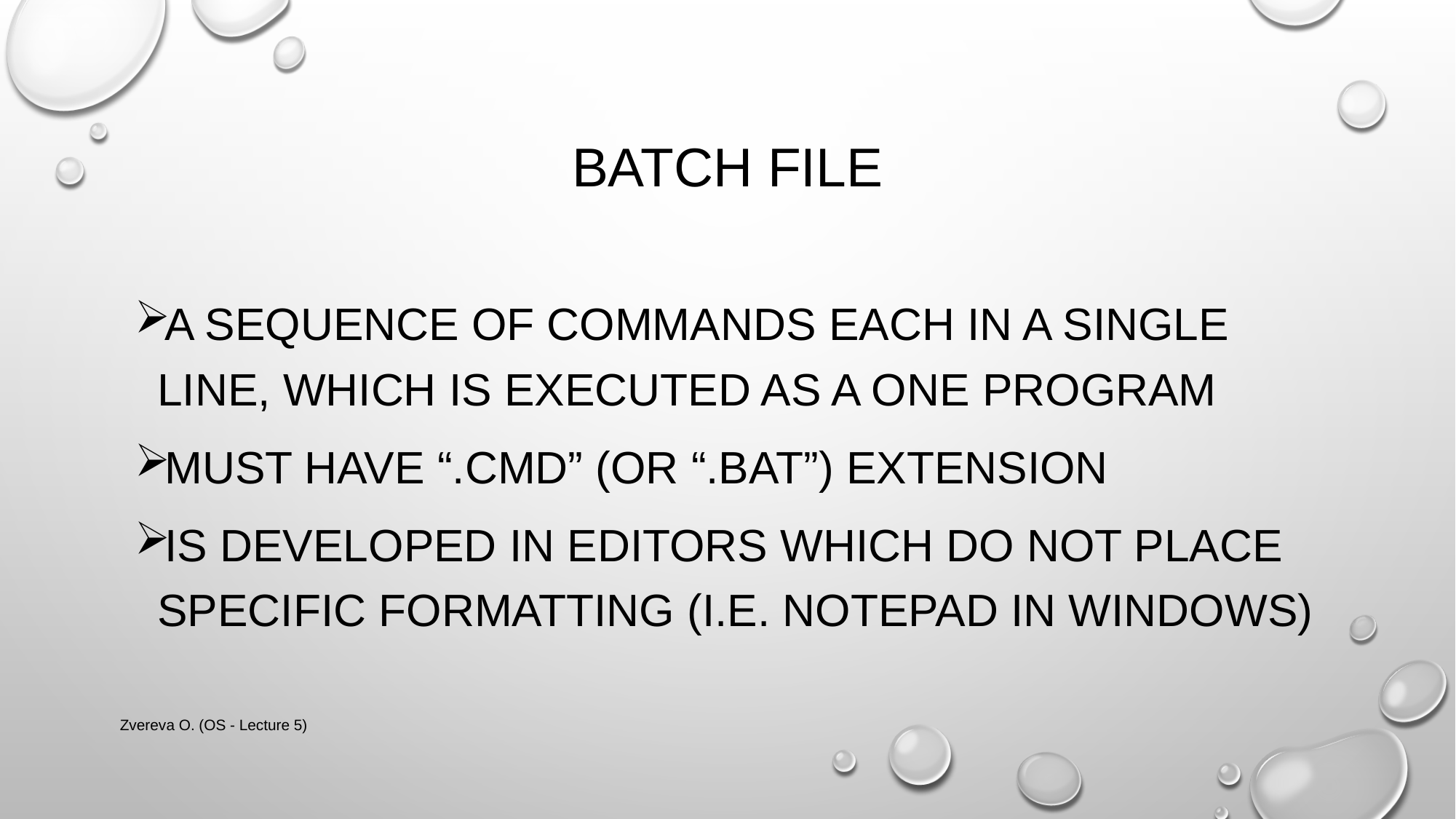

# Batch file
A sequence of commands each in a single line, which is executed as a one program
Must have “.cmd” (or “.bat”) extension
Is developed in editors which do not place specific formatting (i.e. Notepad in windows)
Zvereva O. (OS - Lecture 5)